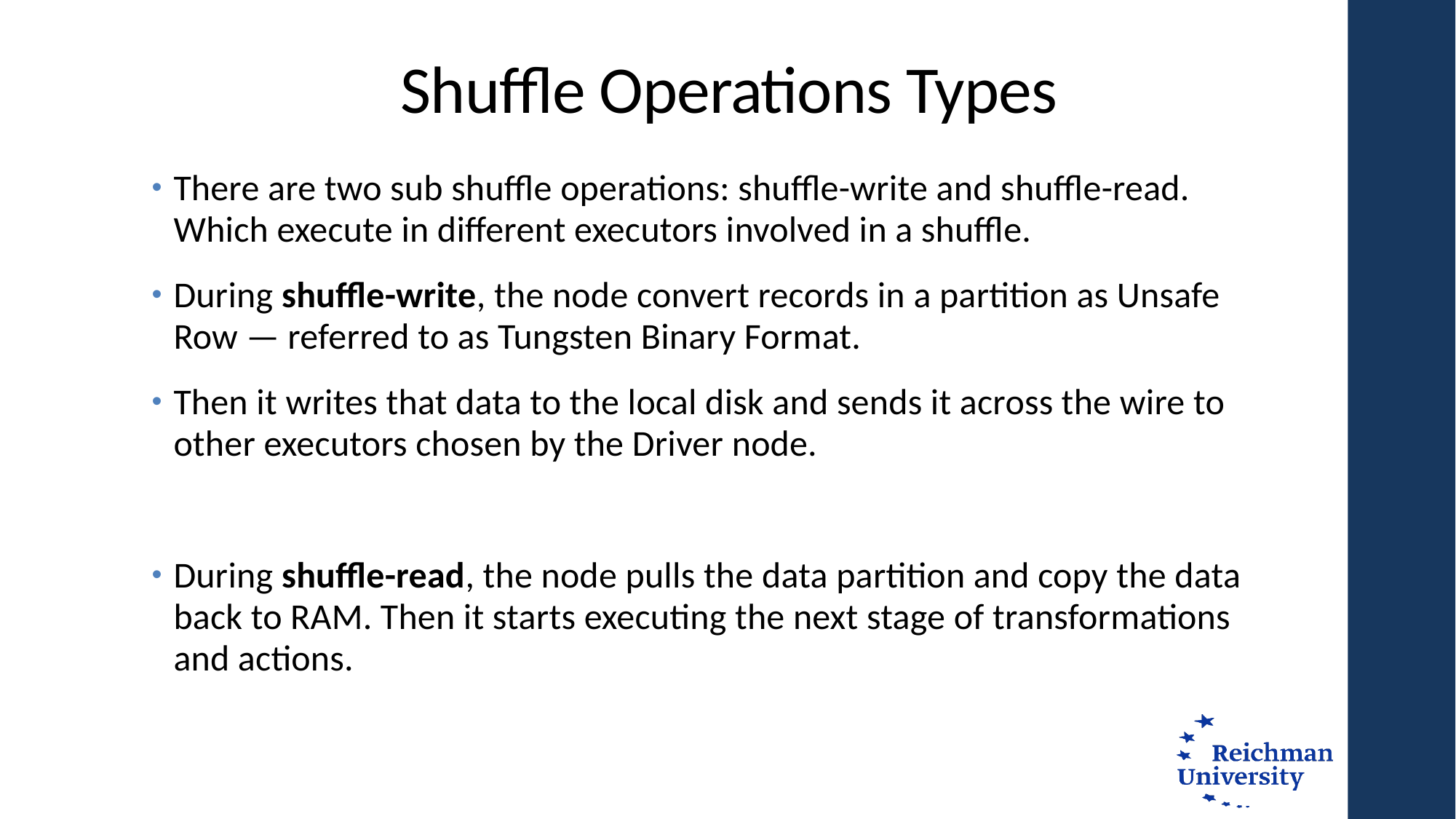

# Shuffle Operations Types
There are two sub shuffle operations: shuffle-write and shuffle-read. Which execute in different executors involved in a shuffle.
During shuffle-write, the node convert records in a partition as Unsafe Row — referred to as Tungsten Binary Format.
Then it writes that data to the local disk and sends it across the wire to other executors chosen by the Driver node.

During shuffle-read, the node pulls the data partition and copy the data back to RAM. Then it starts executing the next stage of transformations and actions.
46